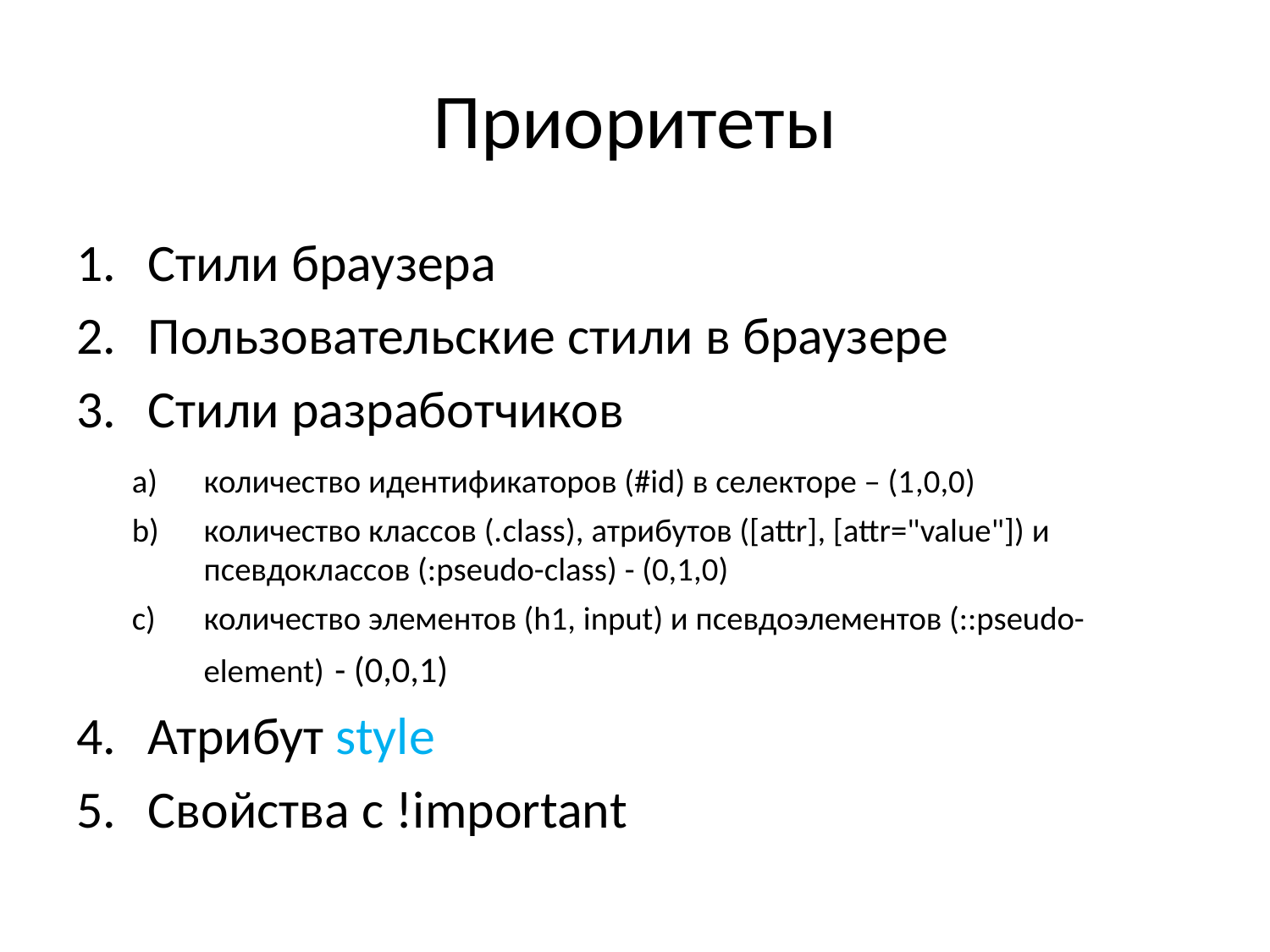

# Приоритеты
Стили браузера
Пользовательские стили в браузере
Стили разработчиков
количество идентификаторов (#id) в селекторе – (1,0,0)
количество классов (.class), атрибутов ([attr], [attr="value"]) и псевдоклассов (:pseudo-class) - (0,1,0)
количество элементов (h1, input) и псевдоэлементов (::pseudo-element) - (0,0,1)
Атрибут style
Свойства с !important